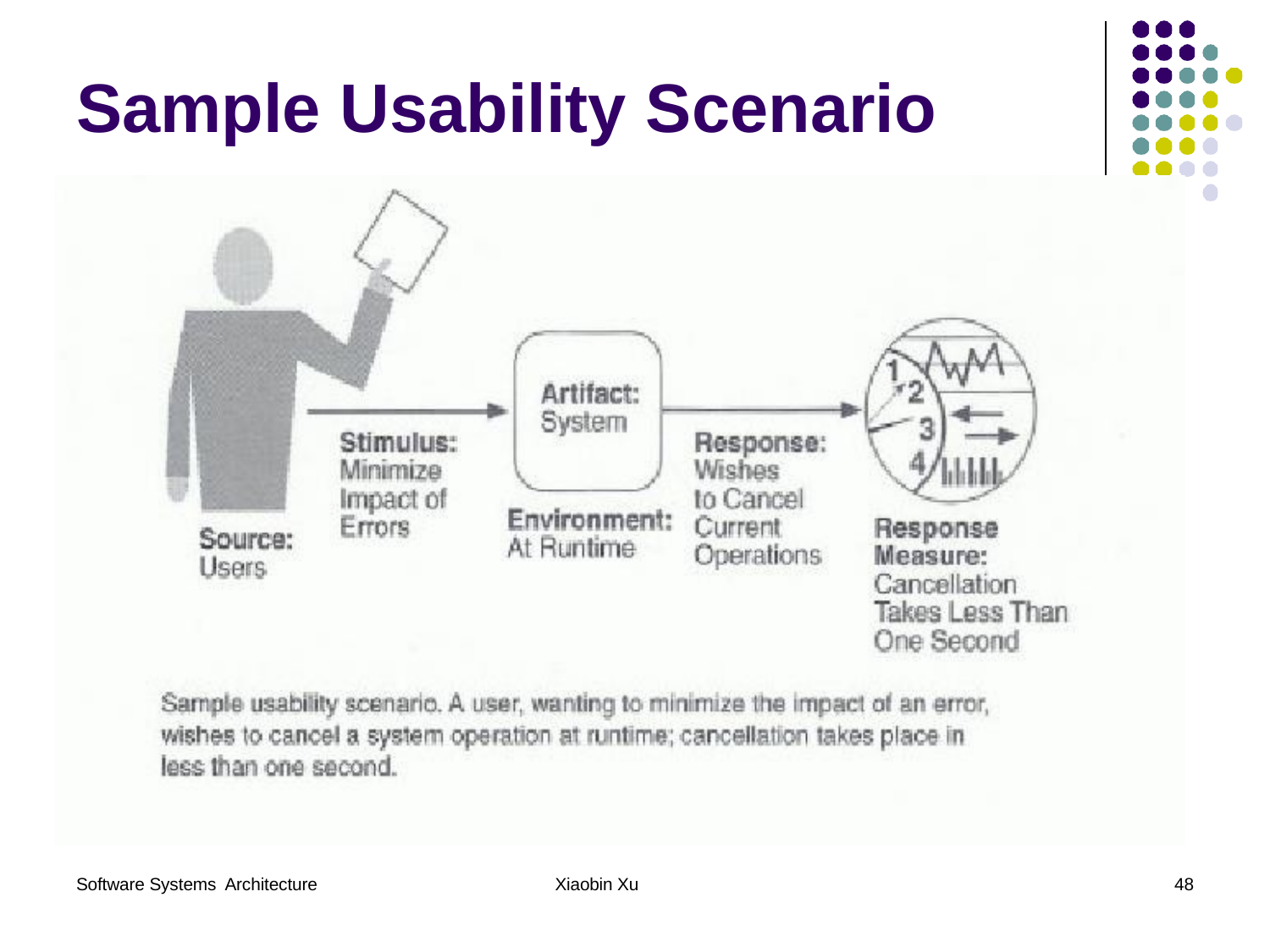

# Sample Usability Scenario

Software Systems  Architecture
Xiaobin Xu
48